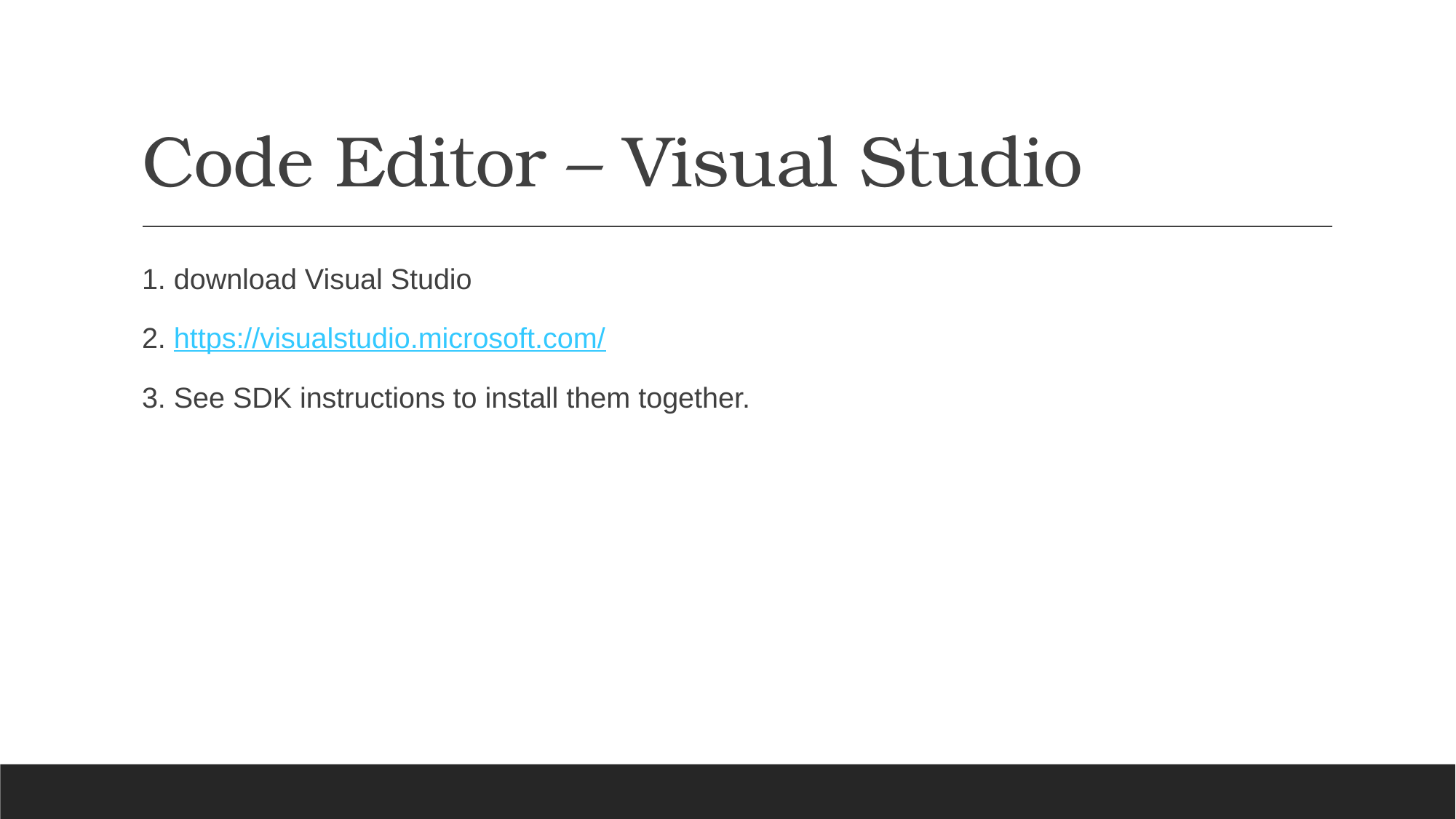

# Code Editor – Visual Studio
1. download Visual Studio
2. https://visualstudio.microsoft.com/
3. See SDK instructions to install them together.